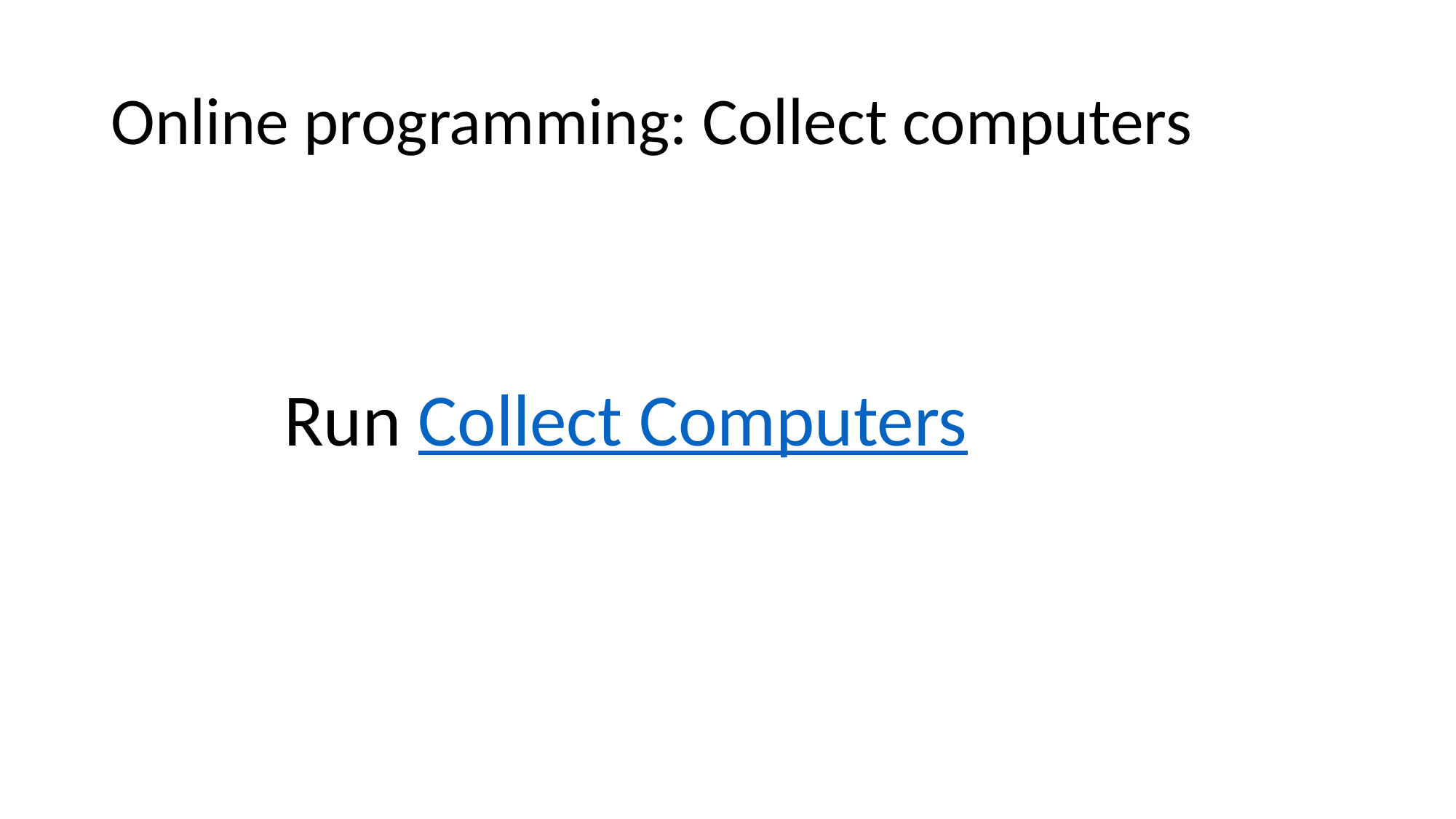

# Online programming: Collect computers
Run Collect Computers